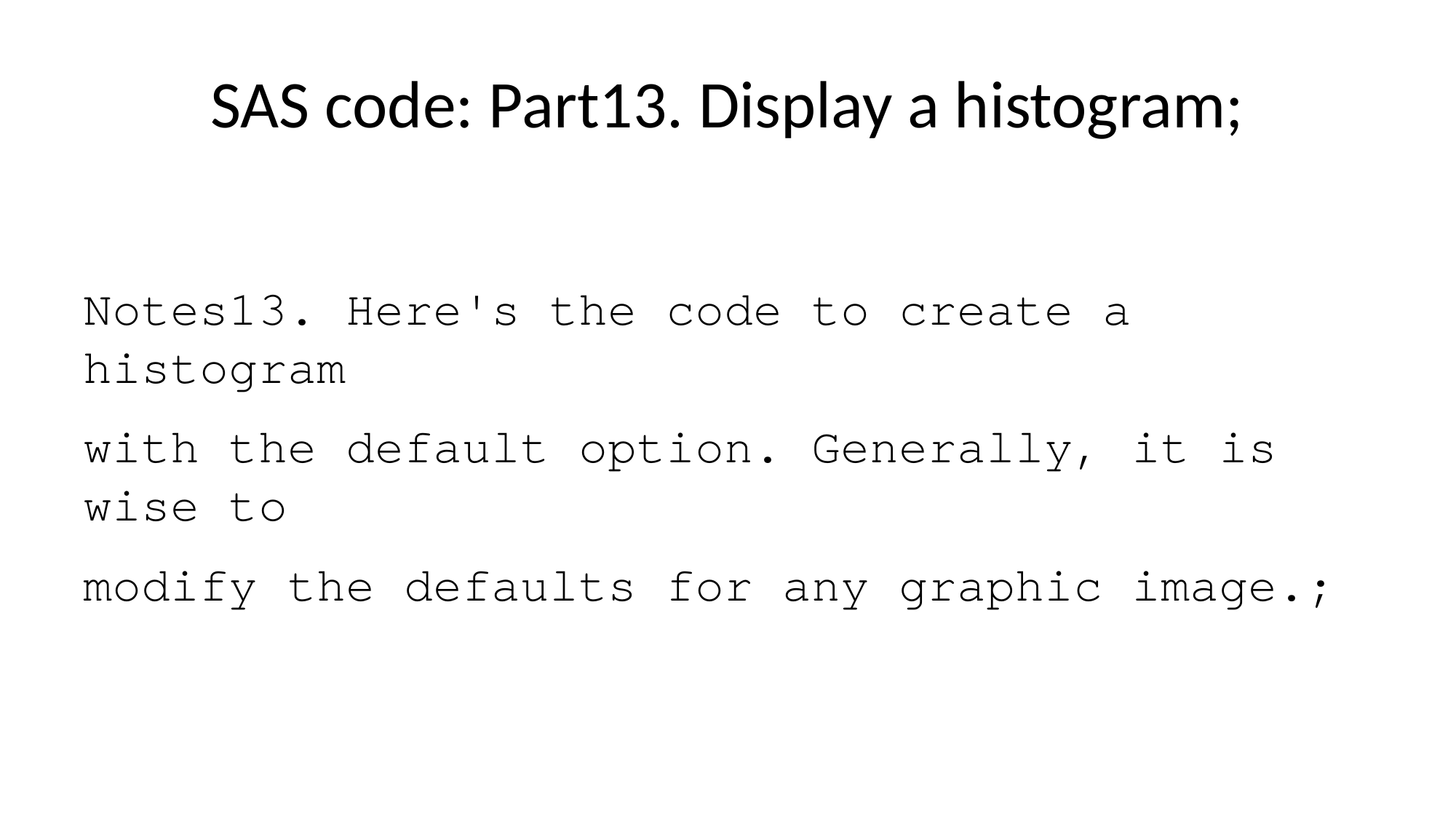

# SAS code: Part13. Display a histogram;

Notes13. Here's the code to create a histogram
with the default option. Generally, it is wise to
modify the defaults for any graphic image.;